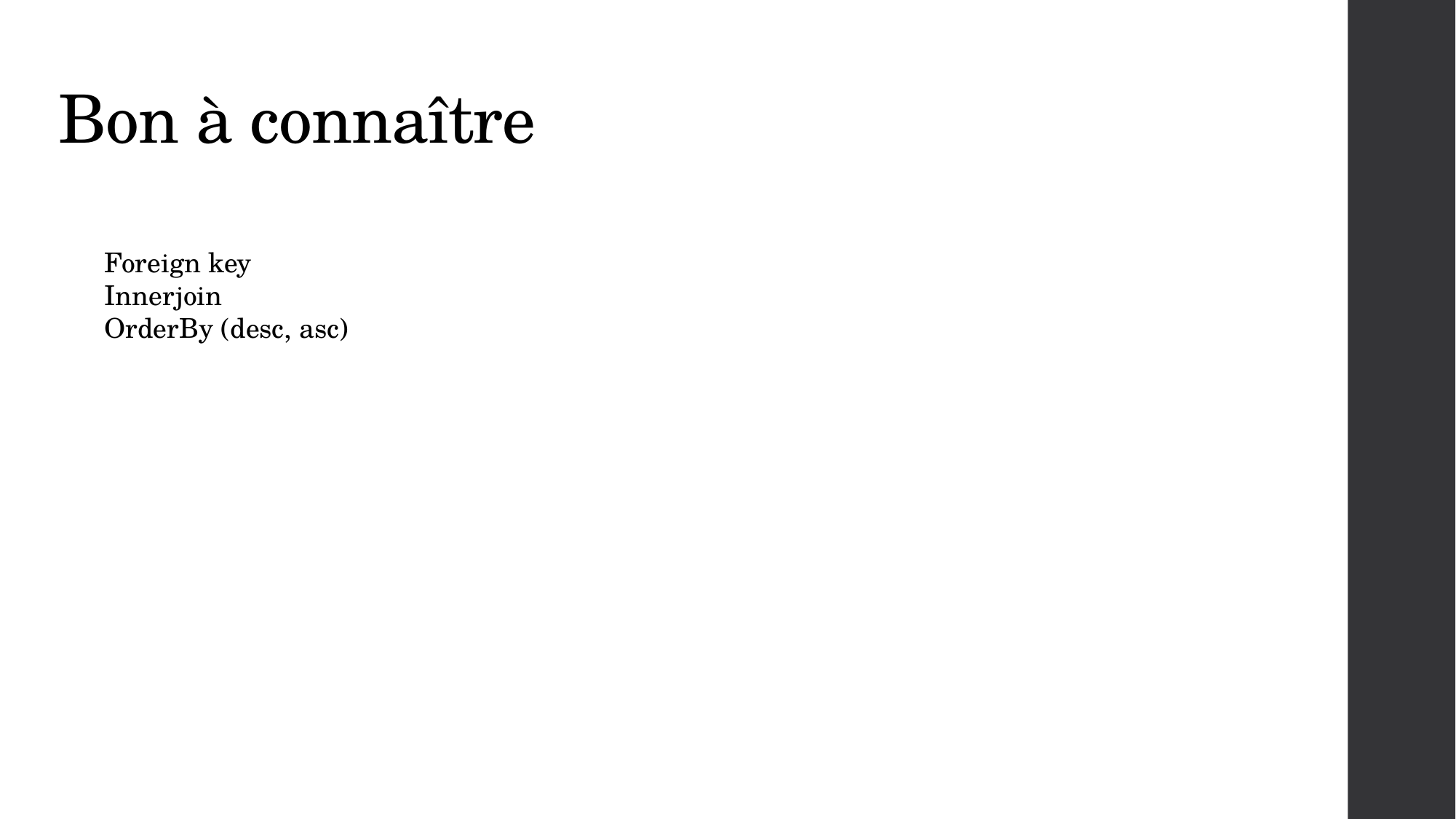

Bon à connaître
Foreign key
Innerjoin
OrderBy (desc, asc)